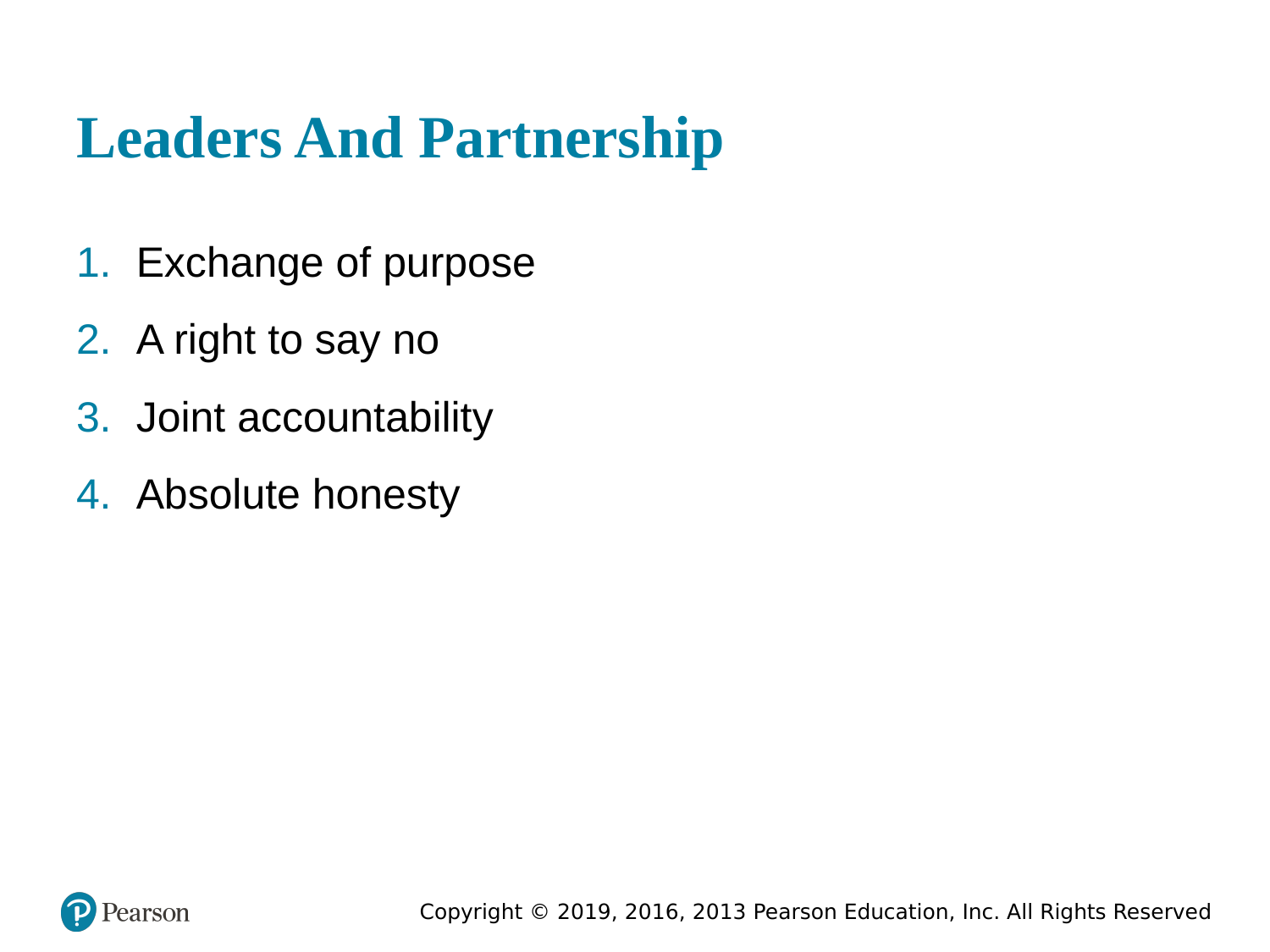

# Leaders And Partnership
Exchange of purpose
A right to say no
Joint accountability
Absolute honesty